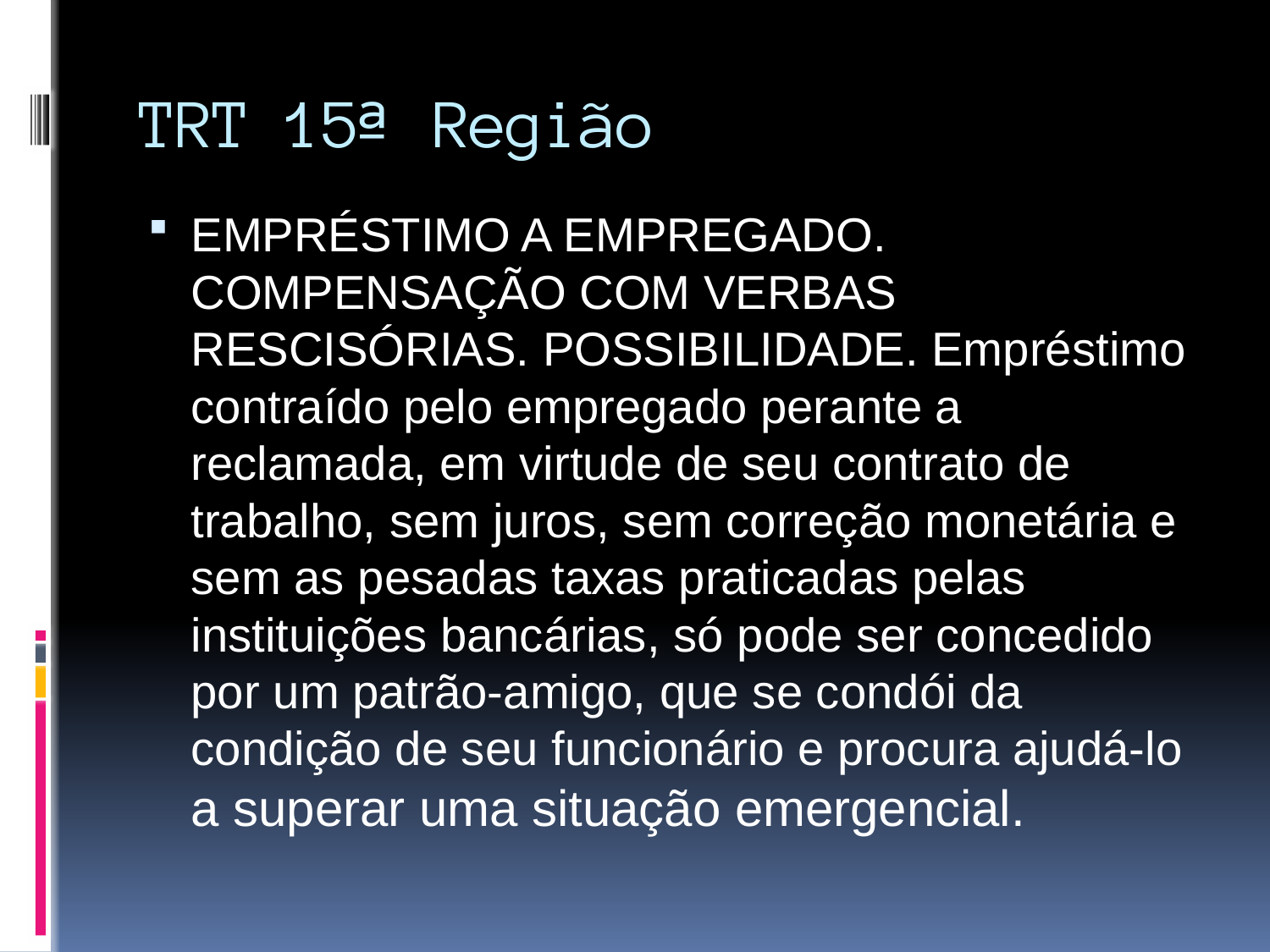

# TRT 15ª Região
EMPRÉSTIMO A EMPREGADO. COMPENSAÇÃO COM VERBAS RESCISÓRIAS. POSSIBILIDADE. Empréstimo contraído pelo empregado perante a reclamada, em virtude de seu contrato de trabalho, sem juros, sem correção monetária e sem as pesadas taxas praticadas pelas instituições bancárias, só pode ser concedido por um patrão-amigo, que se condói da condição de seu funcionário e procura ajudá-lo a superar uma situação emergencial.